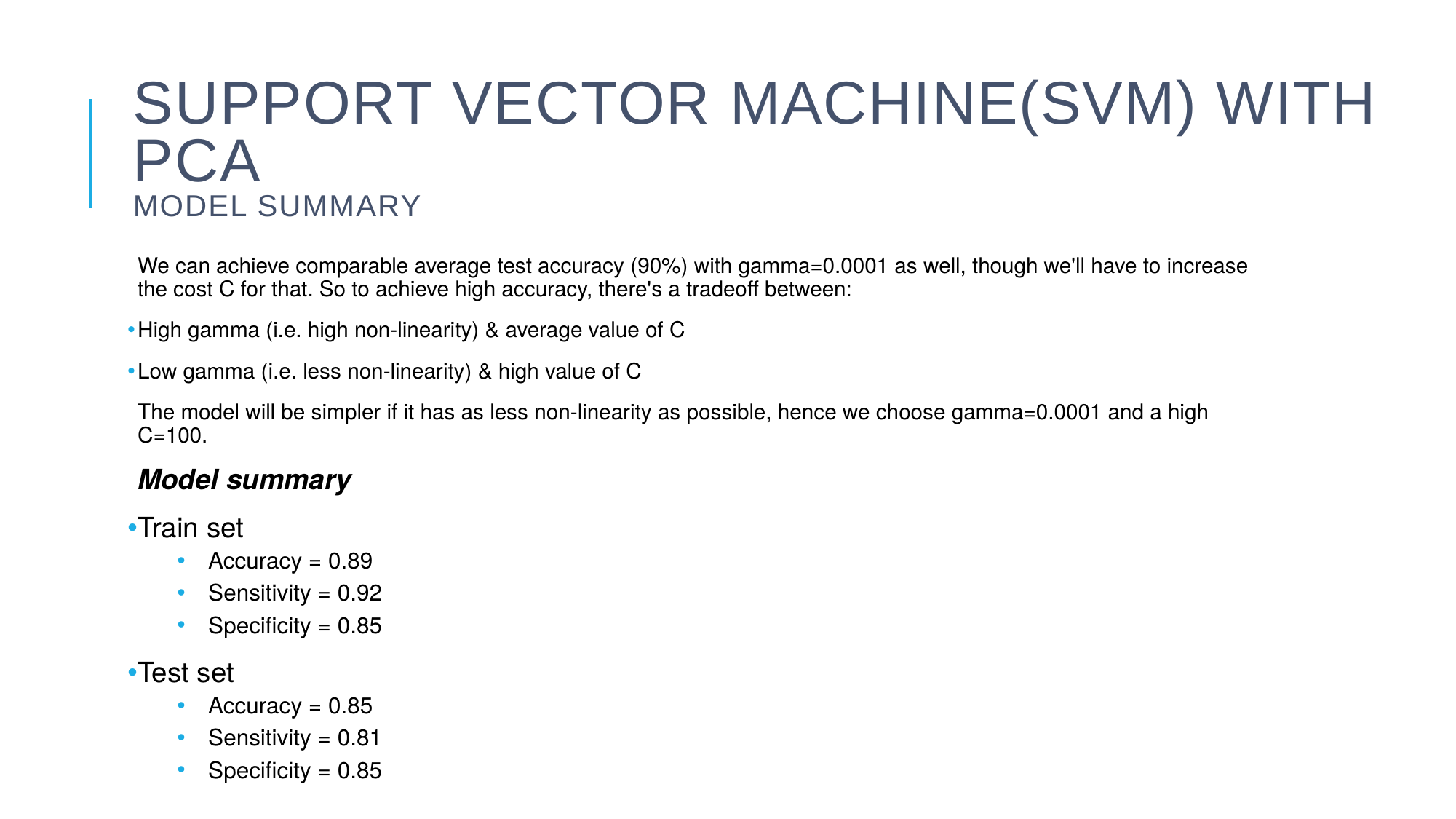

# Support Vector Machine(SVM) with PCA Model summary
We can achieve comparable average test accuracy (90%) with gamma=0.0001 as well, though we'll have to increase the cost C for that. So to achieve high accuracy, there's a tradeoff between:
High gamma (i.e. high non-linearity) & average value of C
Low gamma (i.e. less non-linearity) & high value of C
The model will be simpler if it has as less non-linearity as possible, hence we choose gamma=0.0001 and a high C=100.
Model summary
Train set
Accuracy = 0.89
Sensitivity = 0.92
Specificity = 0.85
Test set
Accuracy = 0.85
Sensitivity = 0.81
Specificity = 0.85